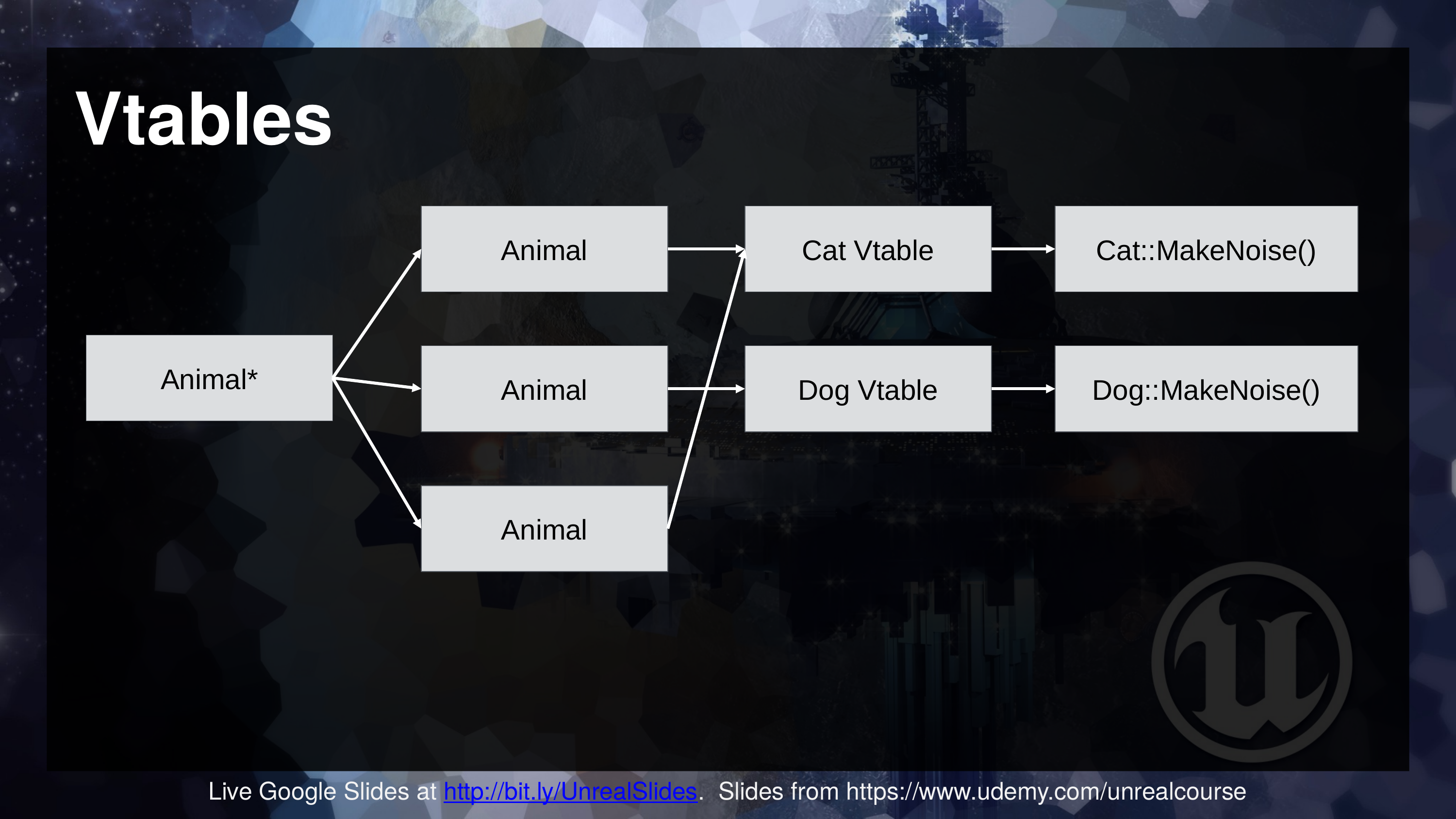

# Vtables
Animal
Cat Vtable
Cat::MakeNoise()
Animal*
Animal
Dog Vtable
Dog::MakeNoise()
Animal